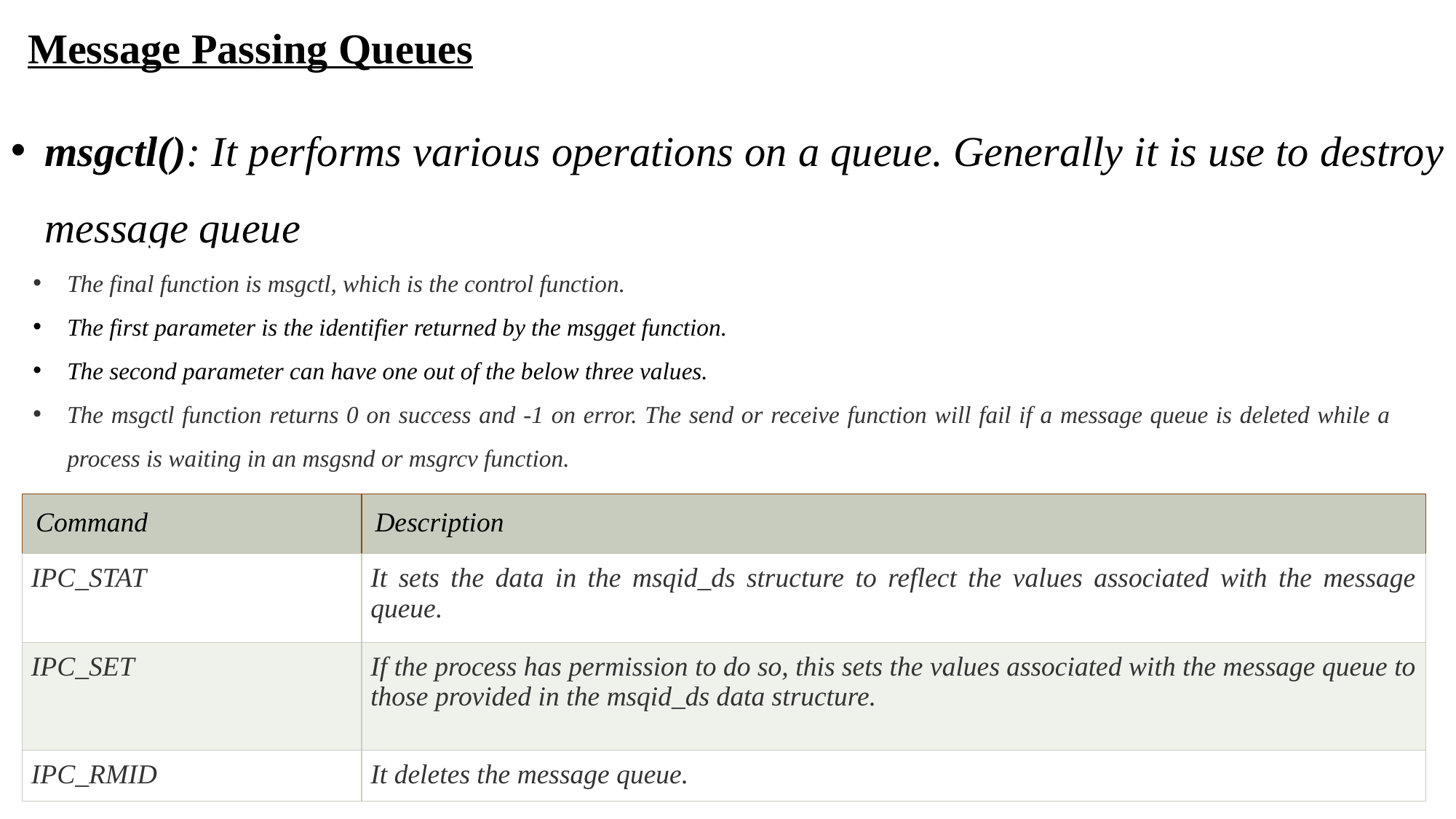

Message Passing Queues
msgctl(): It performs various operations on a queue. Generally it is use to destroy message queue

The final function is msgctl, which is the control function.
The first parameter is the identifier returned by the msgget function.
The second parameter can have one out of the below three values.
The msgctl function returns 0 on success and -1 on error. The send or receive function will fail if a message queue is deleted while a process is waiting in an msgsnd or msgrcv function.
| Command | Description |
| --- | --- |
| IPC\_STAT | It sets the data in the msqid\_ds structure to reflect the values associated with the message queue. |
| IPC\_SET | If the process has permission to do so, this sets the values associated with the message queue to those provided in the msqid\_ds data structure. |
| IPC\_RMID | It deletes the message queue. |